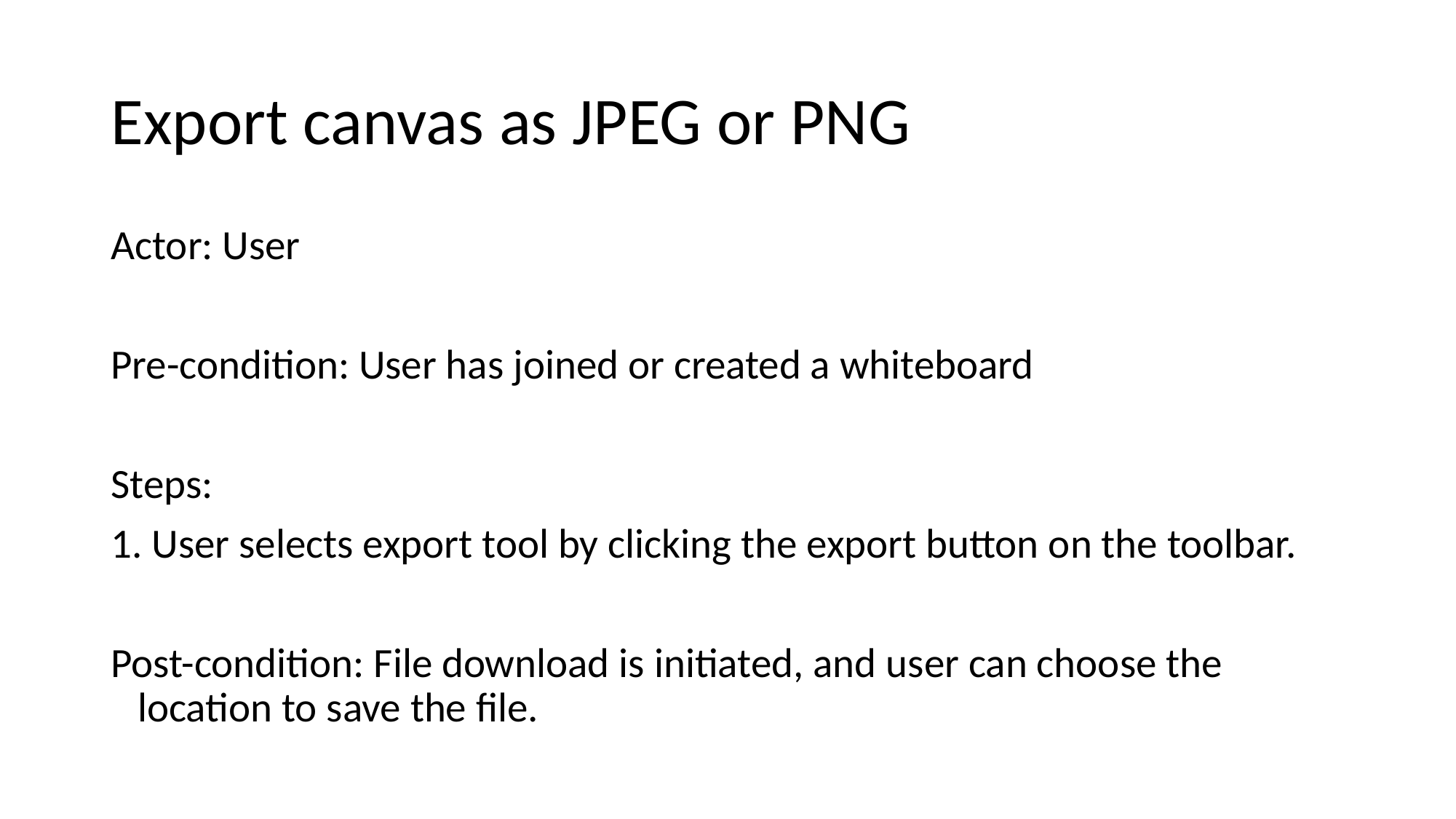

# Export canvas as JPEG or PNG
Actor: User

Pre-condition: User has joined or created a whiteboard

Steps:
1. User selects export tool by clicking the export button on the toolbar.

Post-condition: File download is initiated, and user can choose the location to save the file.